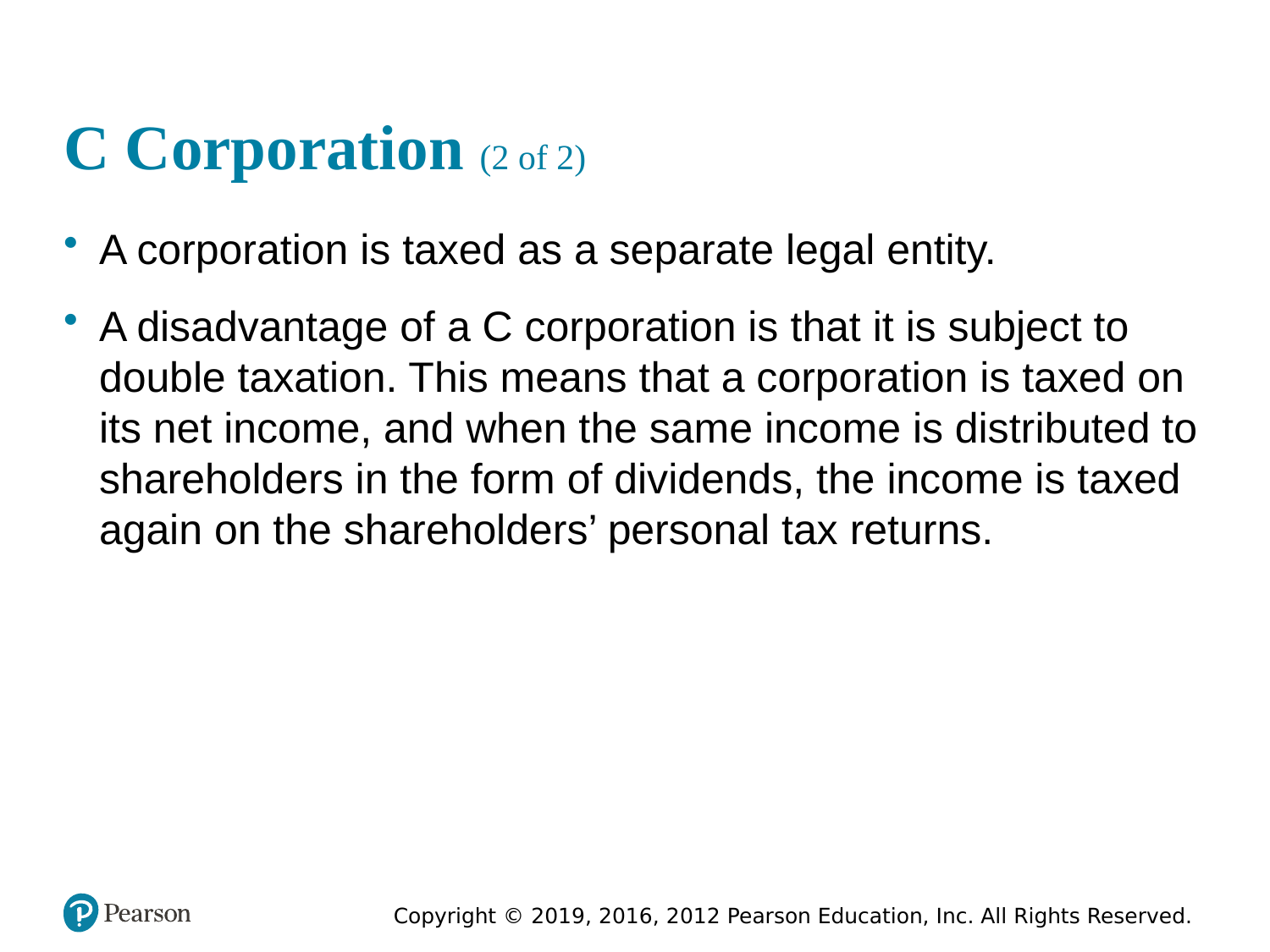

# C Corporation (2 of 2)
A corporation is taxed as a separate legal entity.
A disadvantage of a C corporation is that it is subject to double taxation. This means that a corporation is taxed on its net income, and when the same income is distributed to shareholders in the form of dividends, the income is taxed again on the shareholders’ personal tax returns.